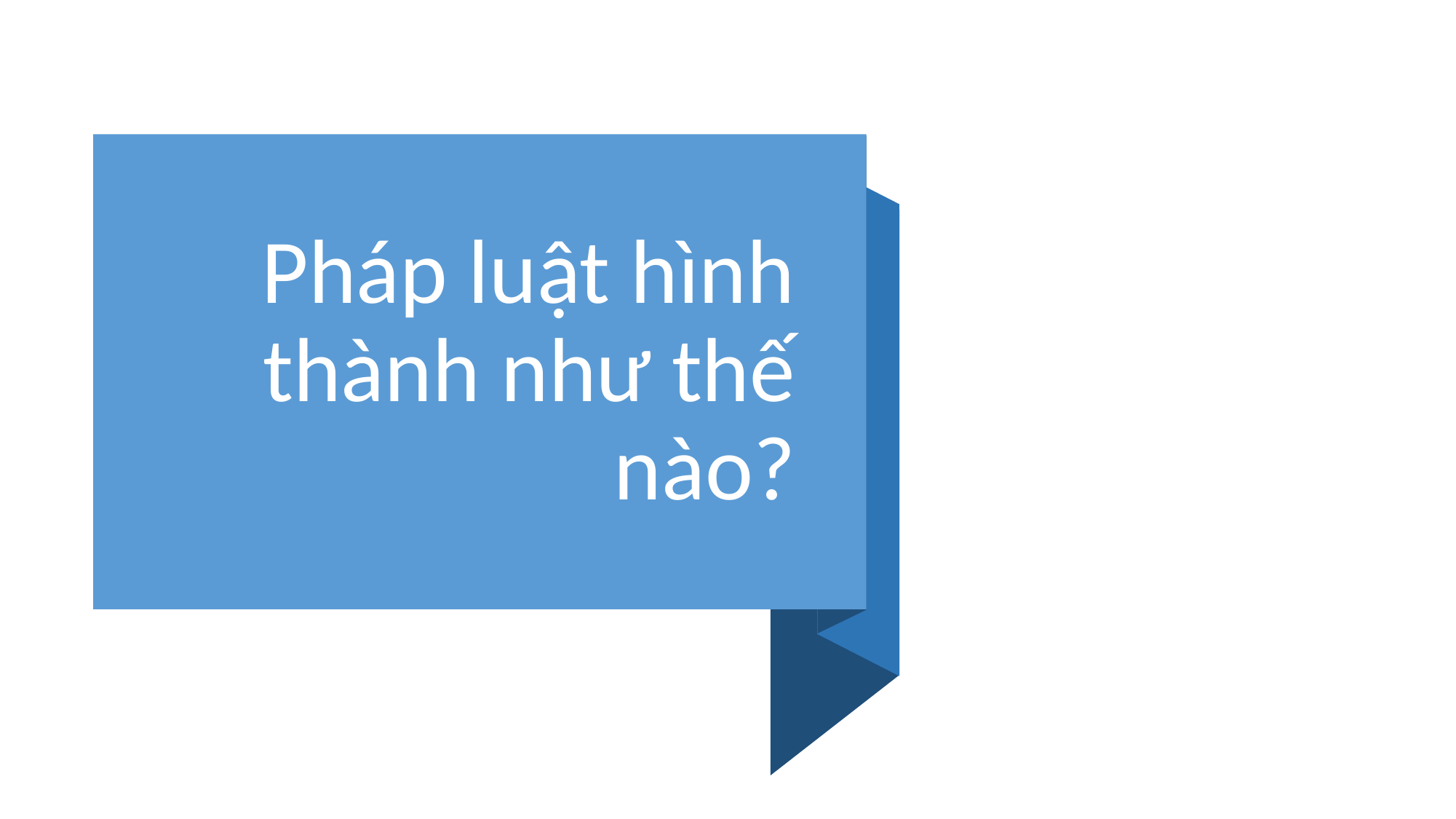

# Pháp luật hình thành như thế nào?